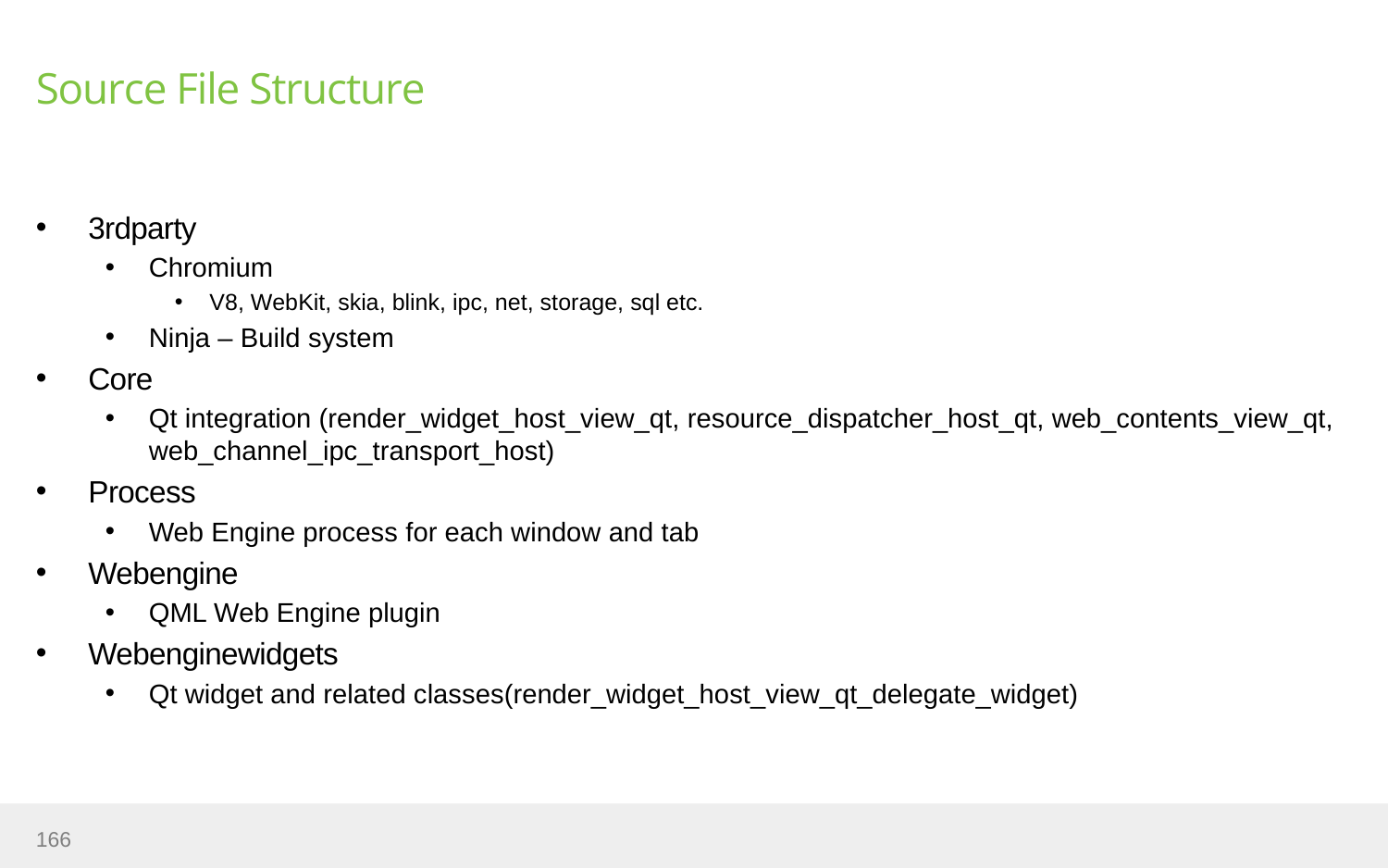

# Source File Structure
3rdparty
Chromium
V8, WebKit, skia, blink, ipc, net, storage, sql etc.
Ninja – Build system
Core
Qt integration (render_widget_host_view_qt, resource_dispatcher_host_qt, web_contents_view_qt, web_channel_ipc_transport_host)
Process
Web Engine process for each window and tab
Webengine
QML Web Engine plugin
Webenginewidgets
Qt widget and related classes(render_widget_host_view_qt_delegate_widget)
166